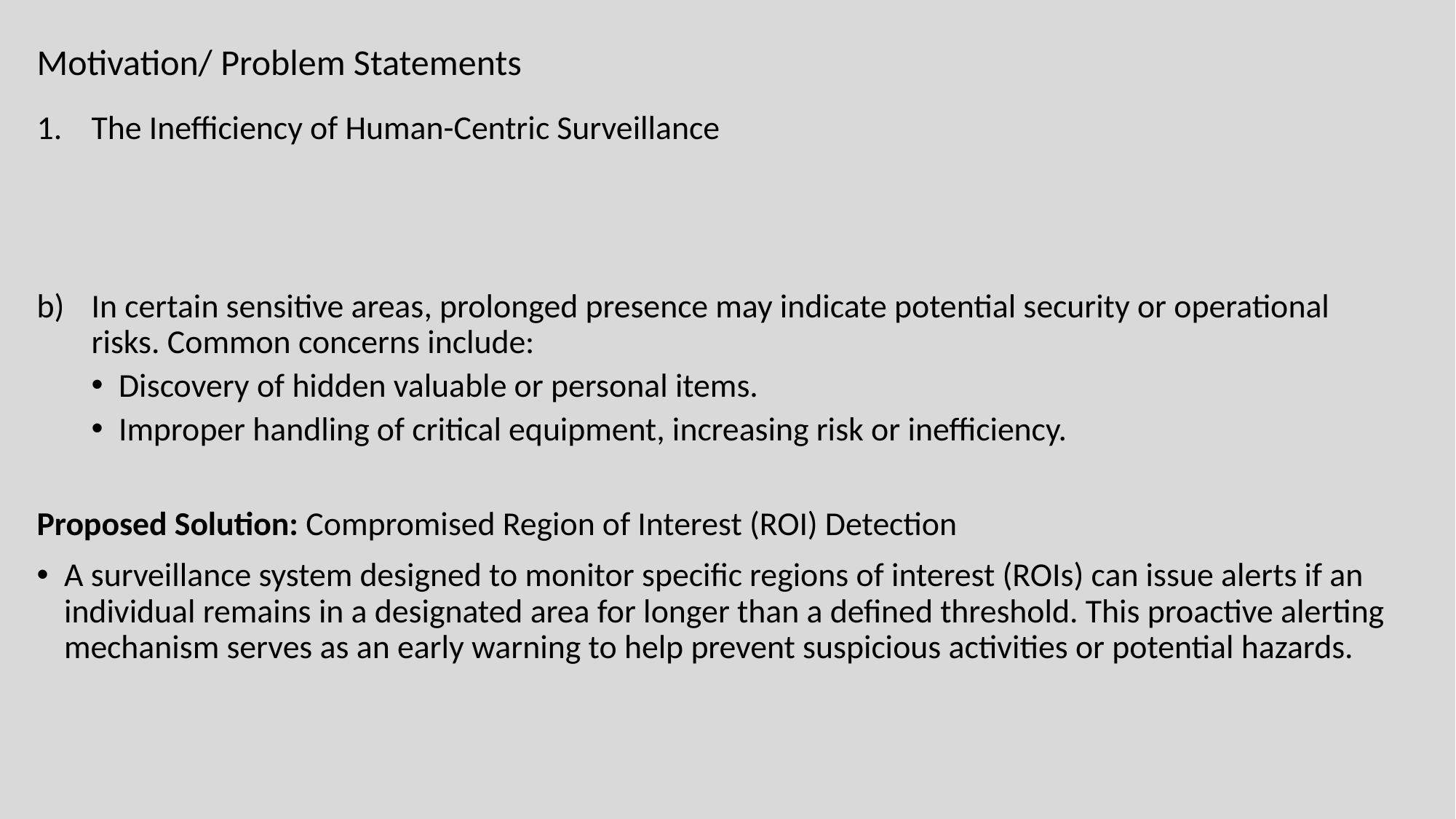

# Motivation/ Problem Statements
The Inefficiency of Human-Centric Surveillance
In certain sensitive areas, prolonged presence may indicate potential security or operational risks. Common concerns include:
Discovery of hidden valuable or personal items.
Improper handling of critical equipment, increasing risk or inefficiency.

Proposed Solution: Compromised Region of Interest (ROI) Detection
A surveillance system designed to monitor specific regions of interest (ROIs) can issue alerts if an individual remains in a designated area for longer than a defined threshold. This proactive alerting mechanism serves as an early warning to help prevent suspicious activities or potential hazards.